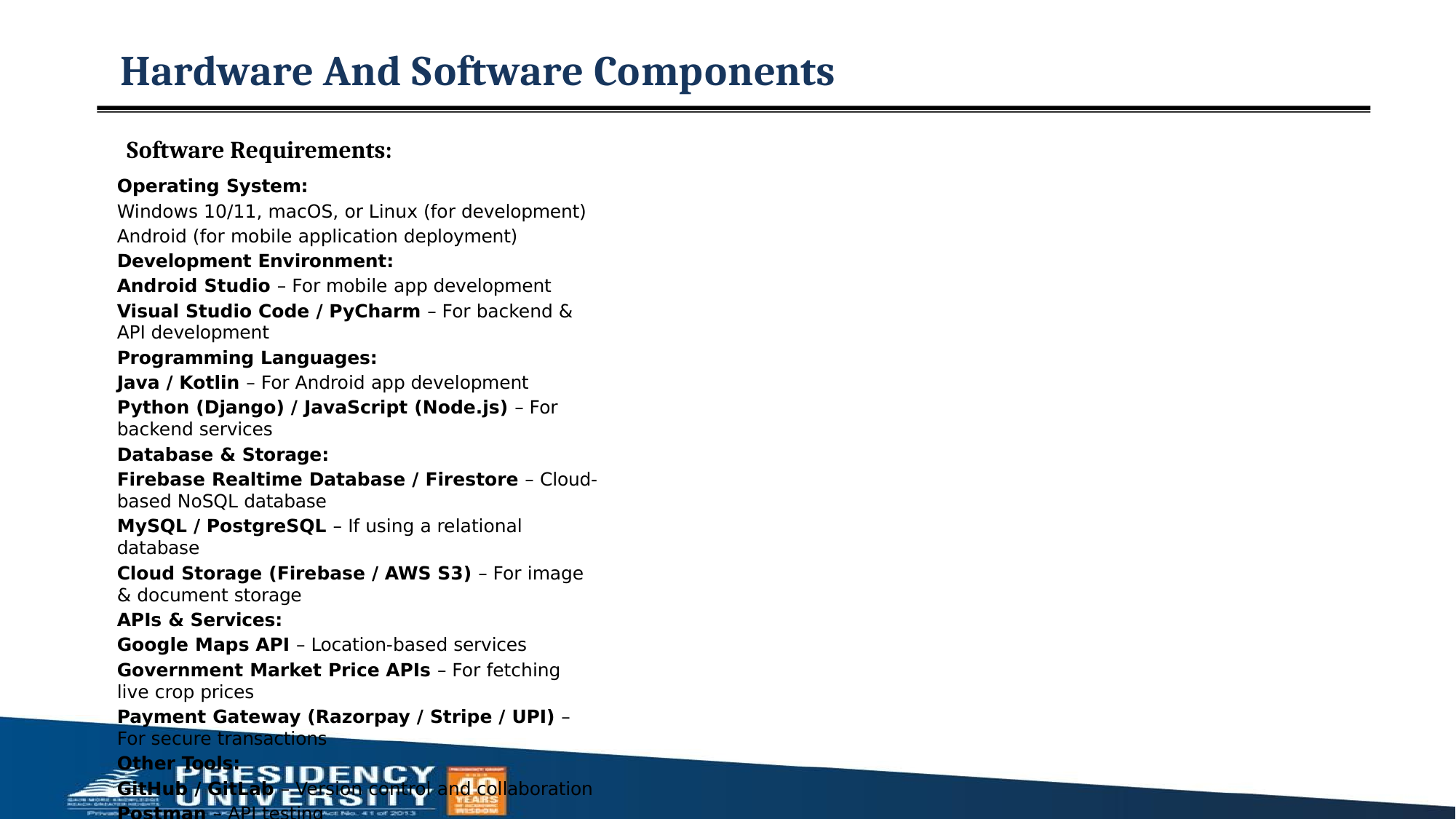

# Hardware And Software Components
Software Requirements:
Operating System:
Windows 10/11, macOS, or Linux (for development) Android (for mobile application deployment) Development Environment:
Android Studio – For mobile app development
Visual Studio Code / PyCharm – For backend & API development
Programming Languages:
Java / Kotlin – For Android app development
Python (Django) / JavaScript (Node.js) – For backend services
Database & Storage:
Firebase Realtime Database / Firestore – Cloud-based NoSQL database
MySQL / PostgreSQL – If using a relational database
Cloud Storage (Firebase / AWS S3) – For image & document storage
APIs & Services:
Google Maps API – Location-based services
Government Market Price APIs – For fetching live crop prices
Payment Gateway (Razorpay / Stripe / UPI) – For secure transactions
Other Tools:
GitHub / GitLab – Version control and collaboration
Postman – API testing
Firebase Authentication – User authentication & management